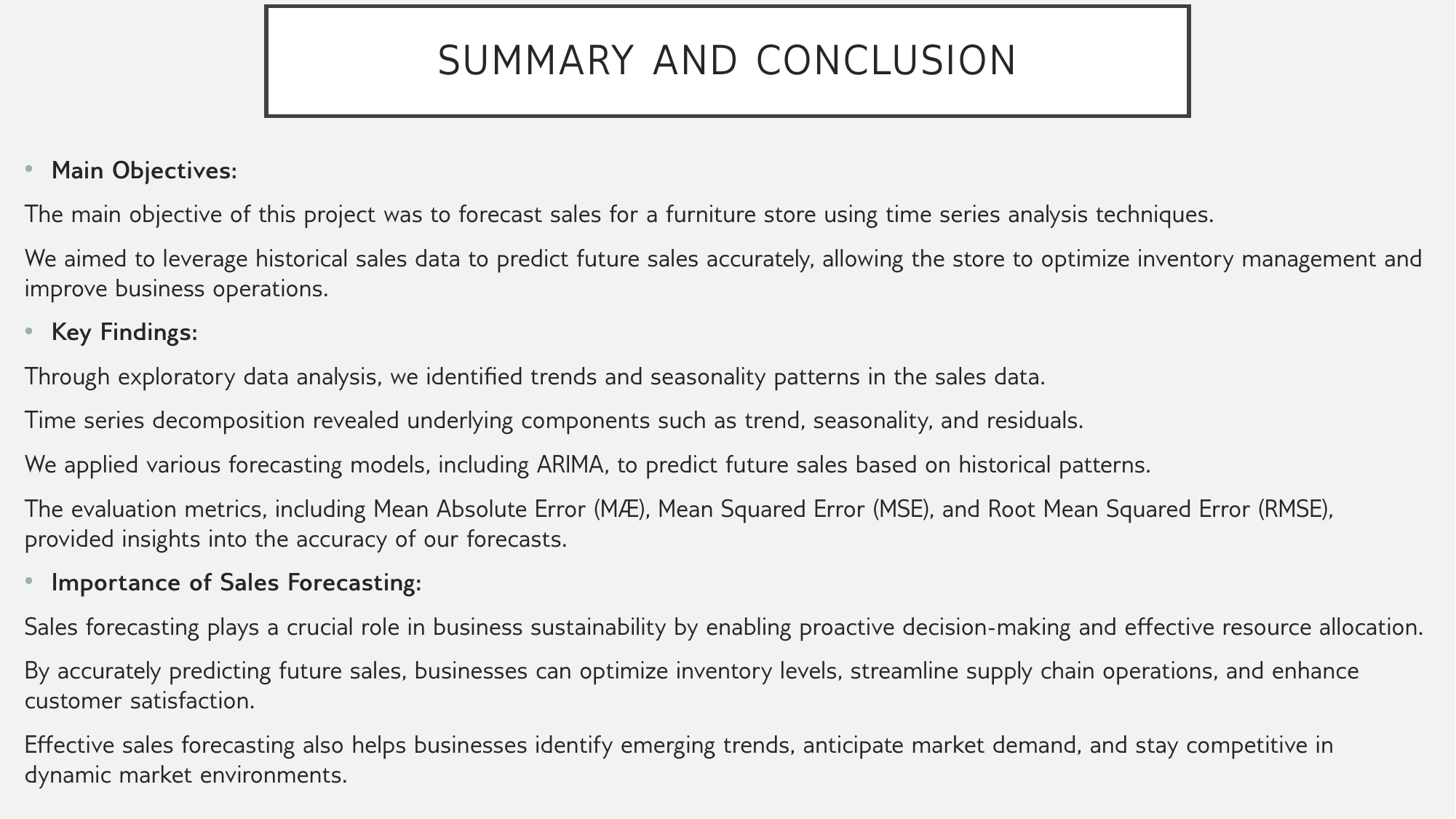

# Summary and Conclusion
Main Objectives:
The main objective of this project was to forecast sales for a furniture store using time series analysis techniques.
We aimed to leverage historical sales data to predict future sales accurately, allowing the store to optimize inventory management and improve business operations.
Key Findings:
Through exploratory data analysis, we identified trends and seasonality patterns in the sales data.
Time series decomposition revealed underlying components such as trend, seasonality, and residuals.
We applied various forecasting models, including ARIMA, to predict future sales based on historical patterns.
The evaluation metrics, including Mean Absolute Error (MAE), Mean Squared Error (MSE), and Root Mean Squared Error (RMSE), provided insights into the accuracy of our forecasts.
Importance of Sales Forecasting:
Sales forecasting plays a crucial role in business sustainability by enabling proactive decision-making and effective resource allocation.
By accurately predicting future sales, businesses can optimize inventory levels, streamline supply chain operations, and enhance customer satisfaction.
Effective sales forecasting also helps businesses identify emerging trends, anticipate market demand, and stay competitive in dynamic market environments.